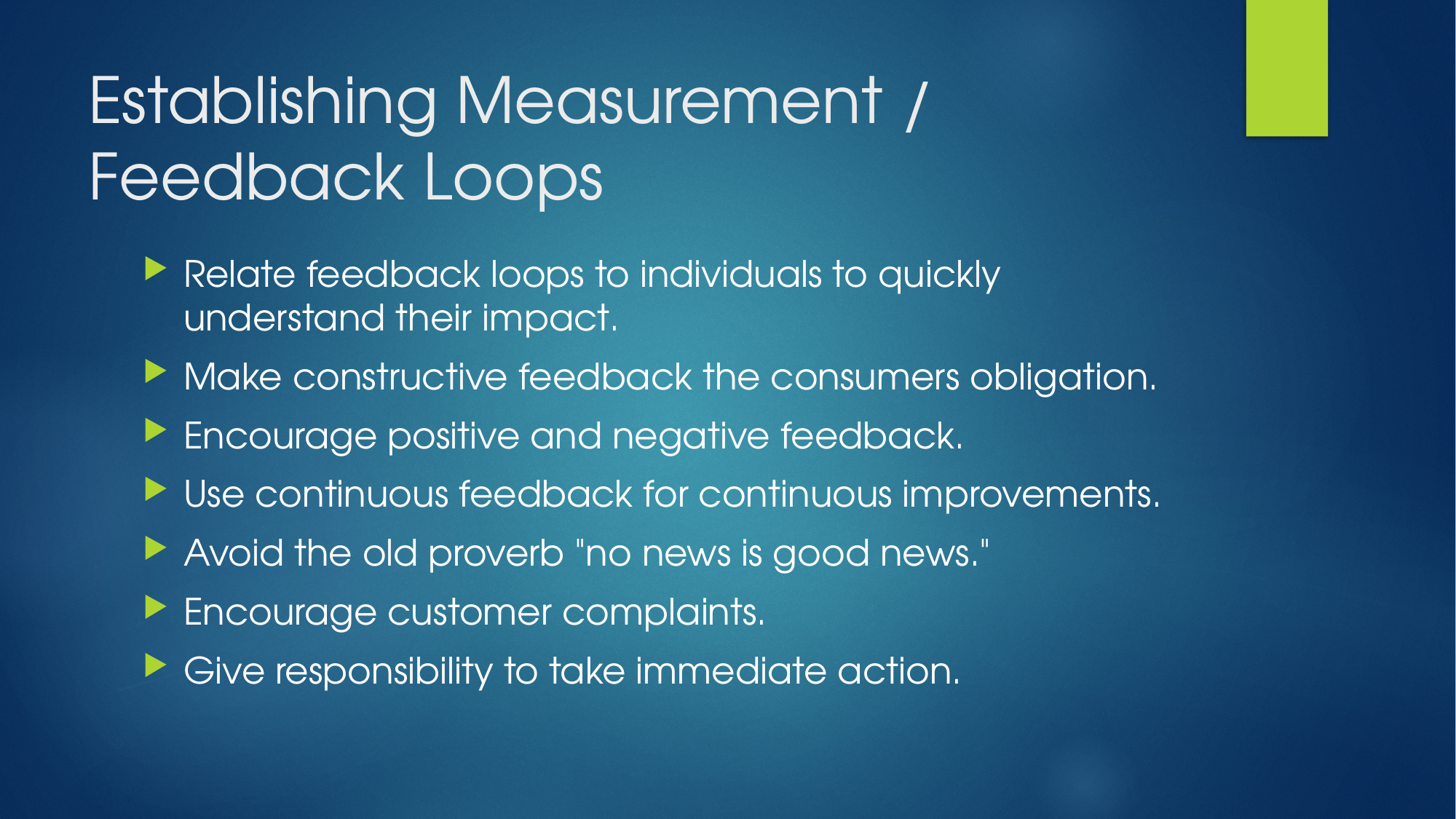

# Establishing Measurement / Feedback Loops
Relate feedback loops to individuals to quickly understand their impact.
Make constructive feedback the consumers obligation.
Encourage positive and negative feedback.
Use continuous feedback for continuous improvements.
Avoid the old proverb "no news is good news."
Encourage customer complaints.
Give responsibility to take immediate action.